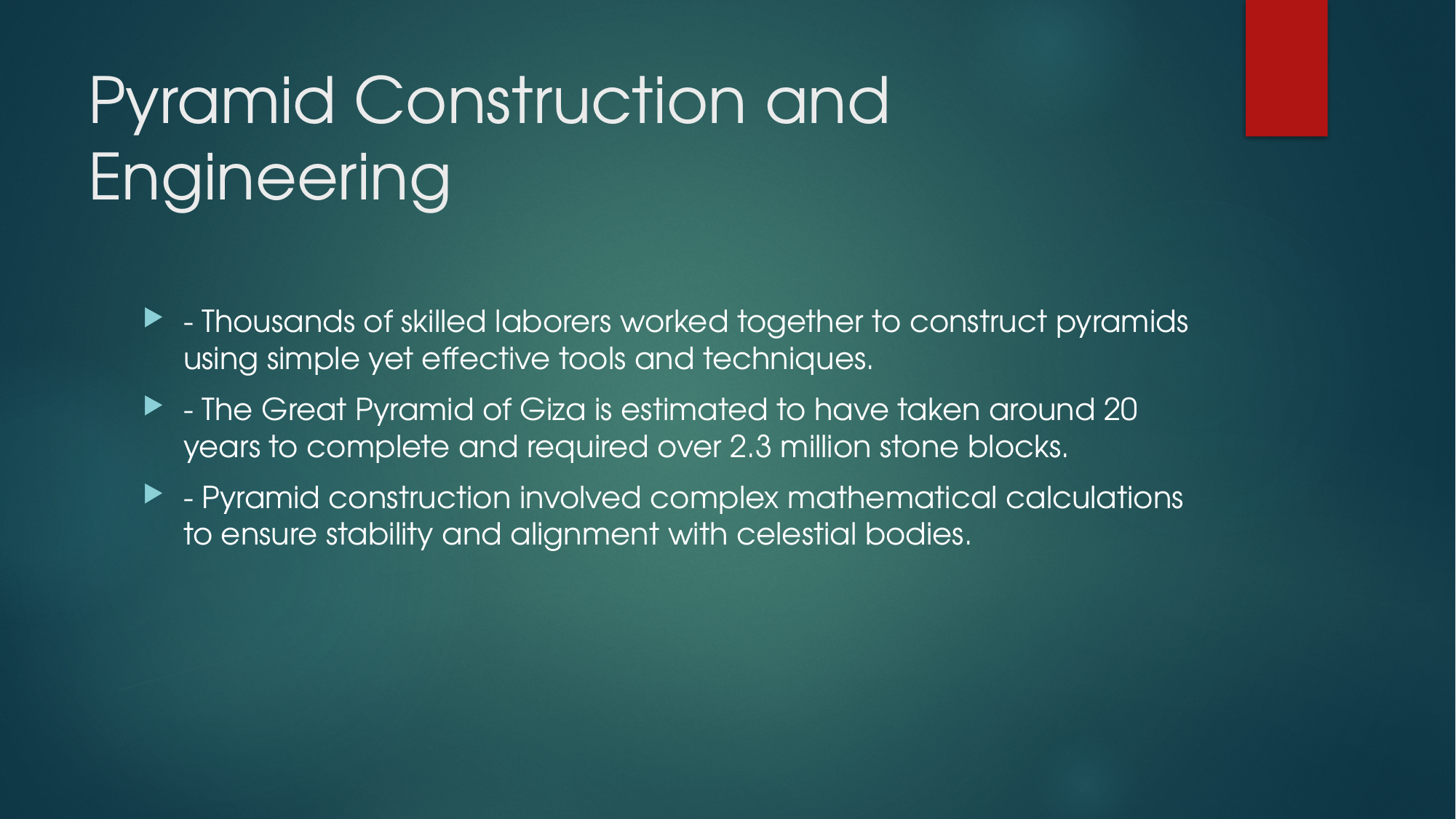

# Pyramid Construction and Engineering

- Thousands of skilled laborers worked together to construct pyramids using simple yet effective tools and techniques.
- The Great Pyramid of Giza is estimated to have taken around 20 years to complete and required over 2.3 million stone blocks.
- Pyramid construction involved complex mathematical calculations to ensure stability and alignment with celestial bodies.